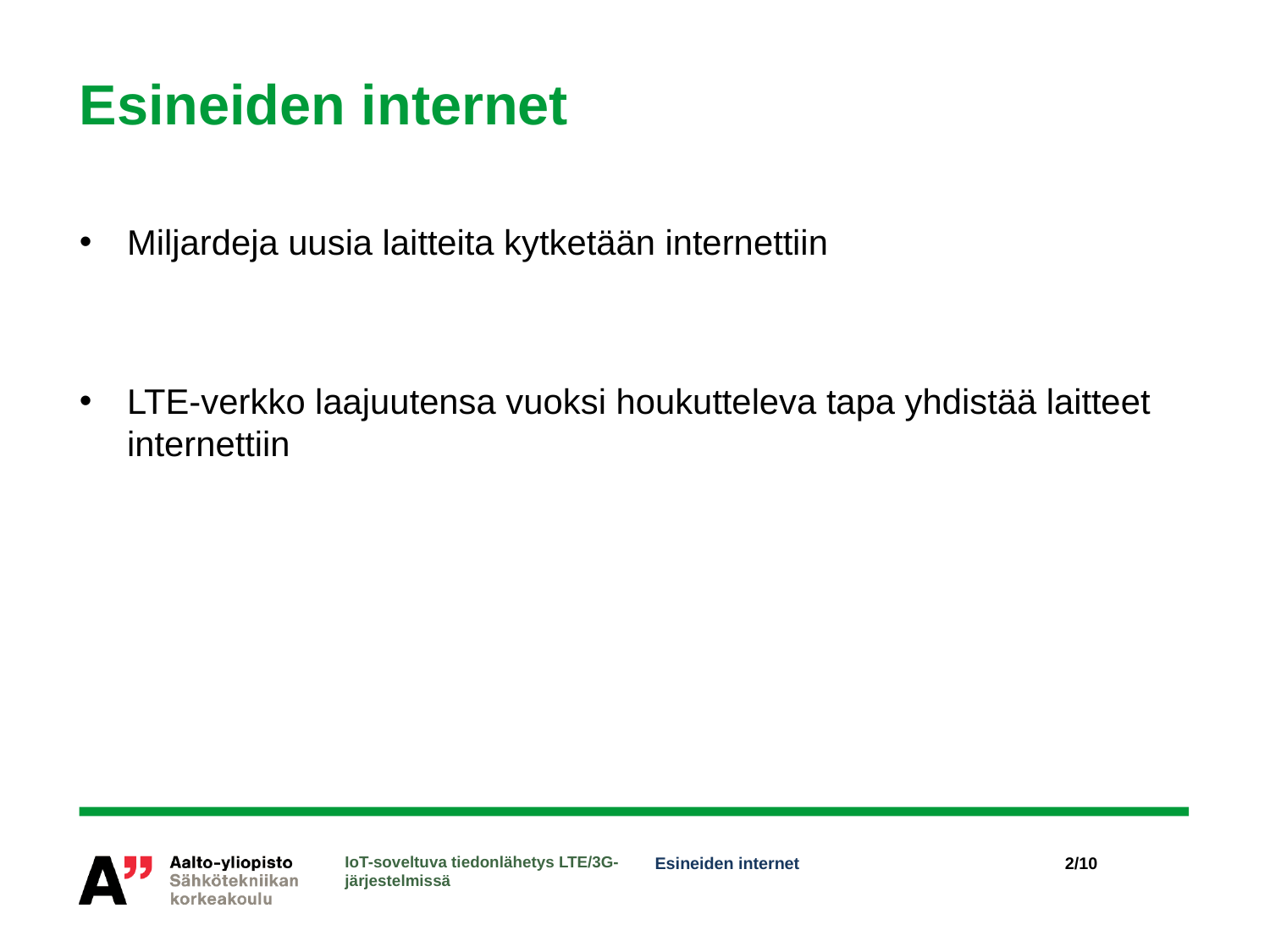

# Esineiden internet
Miljardeja uusia laitteita kytketään internettiin

LTE-verkko laajuutensa vuoksi houkutteleva tapa yhdistää laitteet internettiin
IoT-soveltuva tiedonlähetys LTE/3G-järjestelmissä
Esineiden internet
2/10